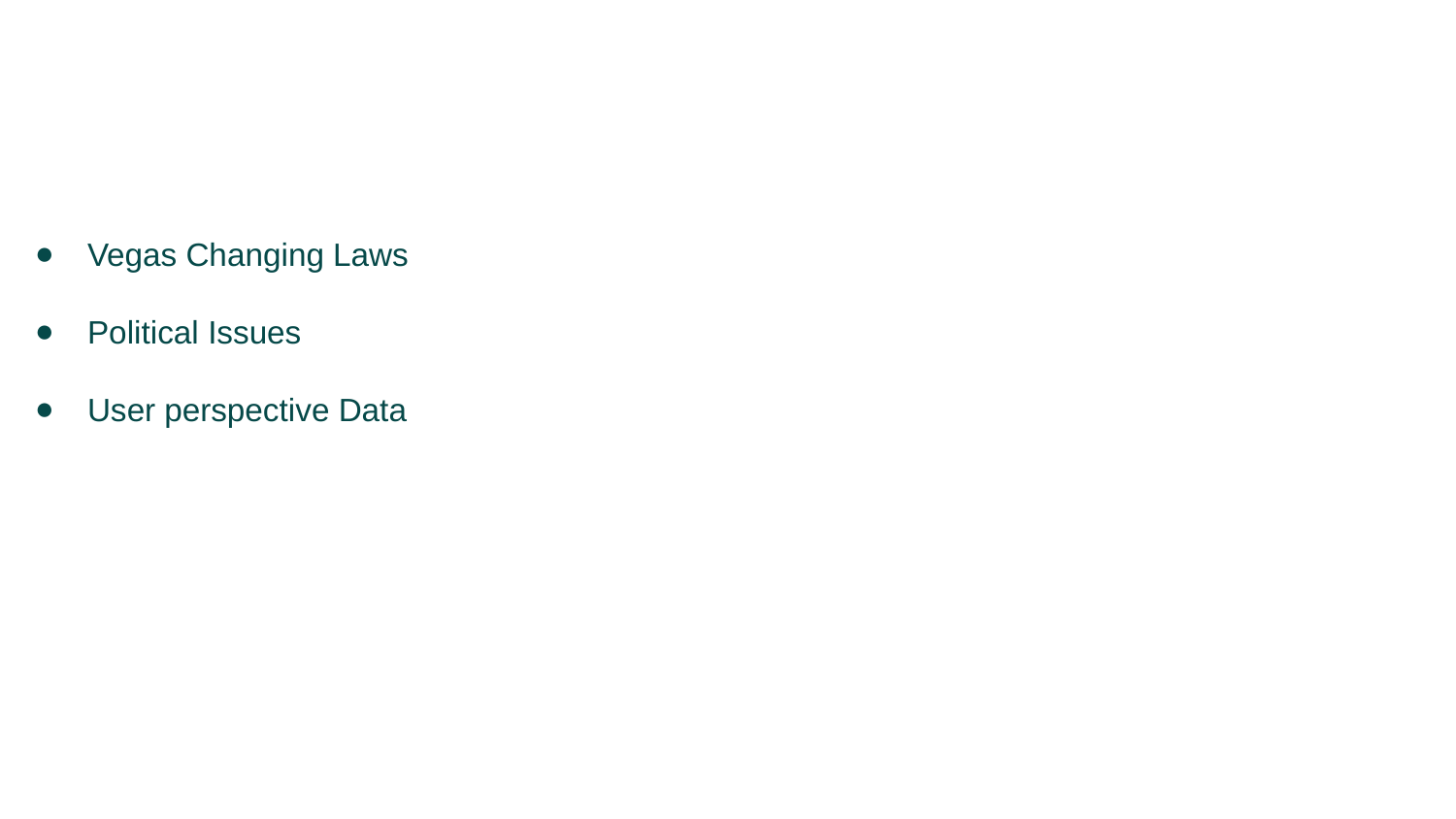

Vegas Changing Laws
Political Issues
User perspective Data